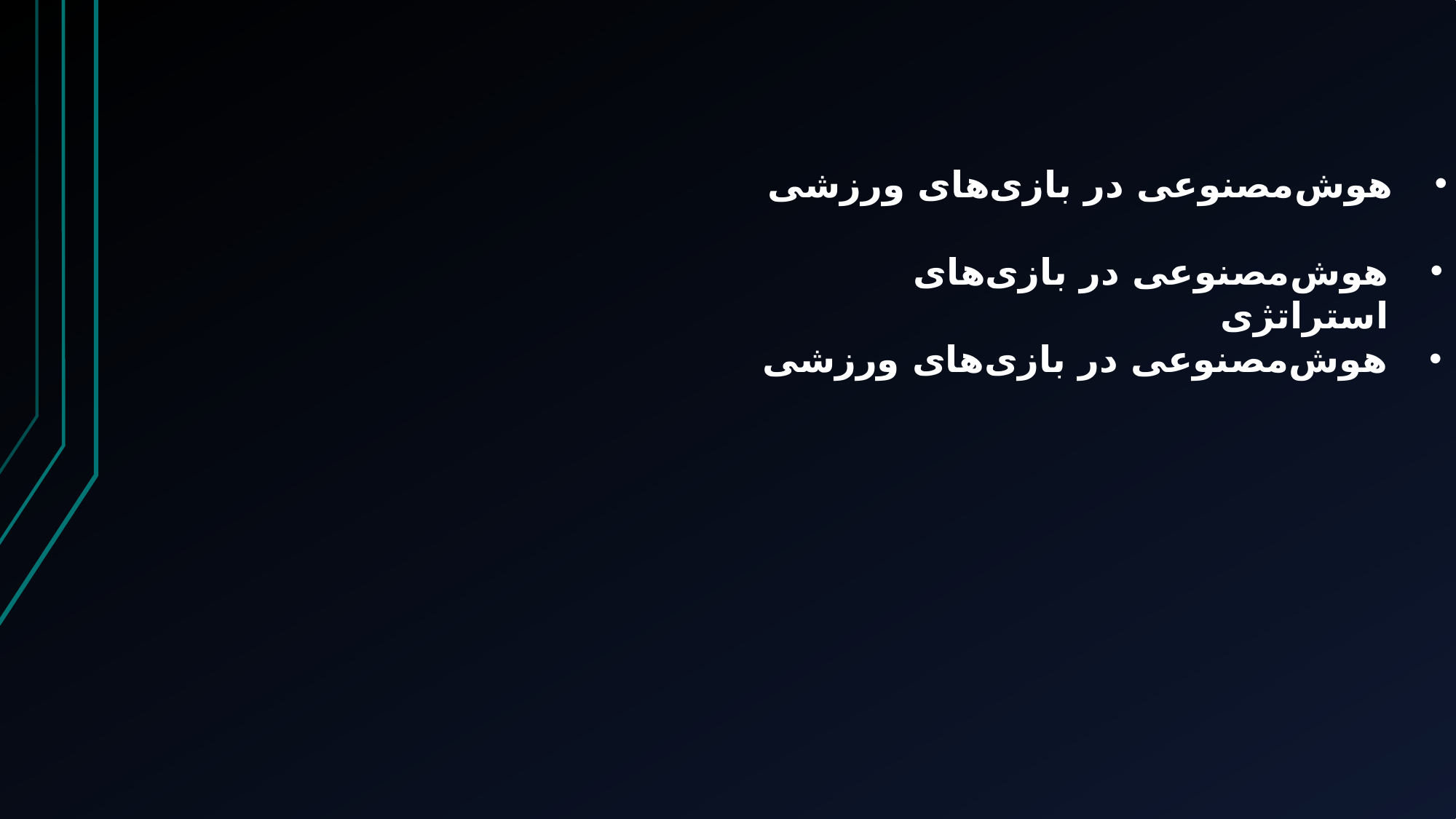

هوش‌مصنوعی در بازی‌های ورزشی
هوش‌مصنوعی در بازی‌های استراتژی
هوش‌مصنوعی در بازی‌های ورزشی